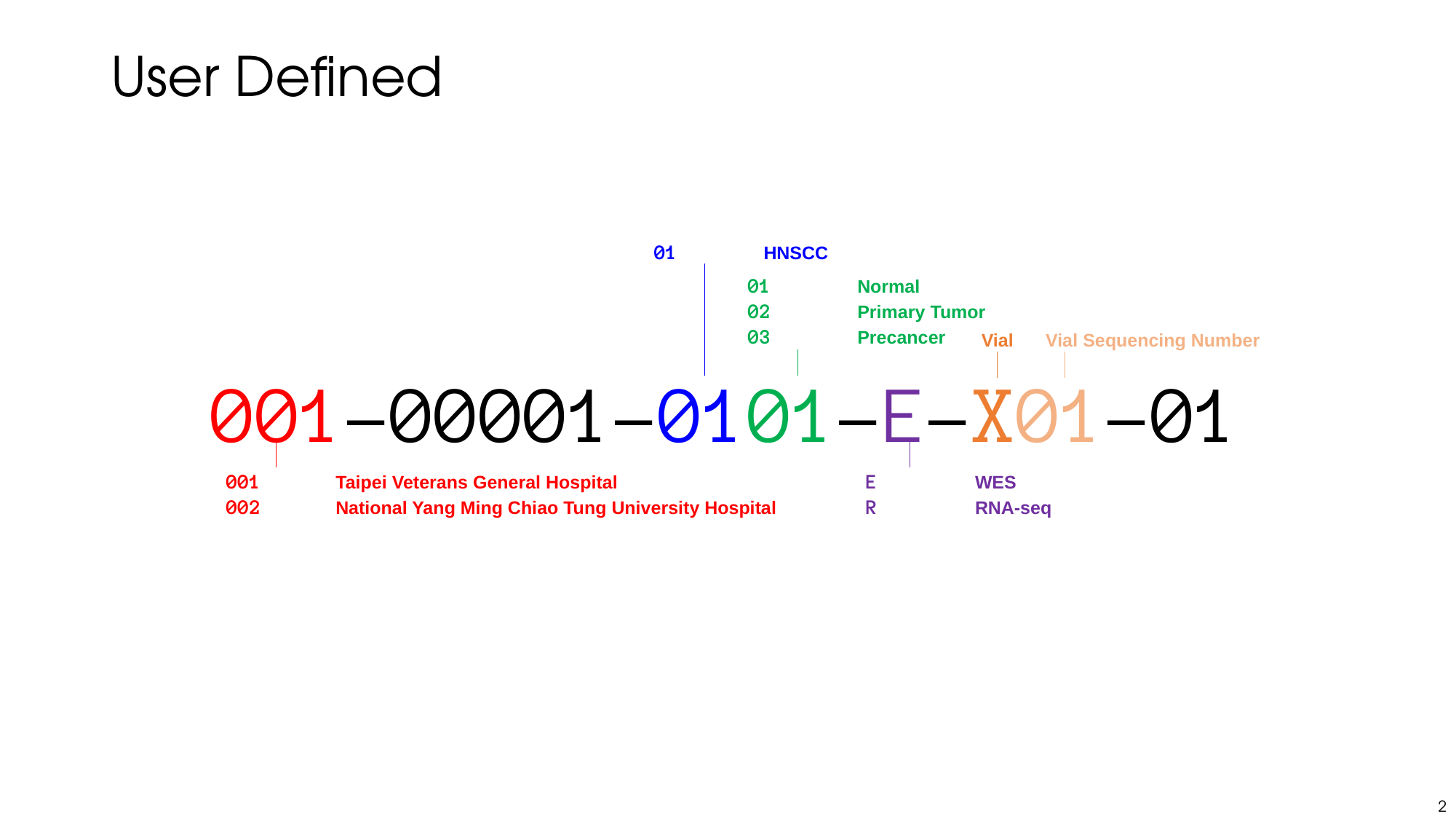

# User Defined
01	HNSCC
01	Normal
02	Primary Tumor
03	Precancer
Vial
Vial Sequencing Number
001-00001-0101-E-X01-01
001	Taipei Veterans General Hospital
002	National Yang Ming Chiao Tung University Hospital
E	WES
R	RNA-seq
2